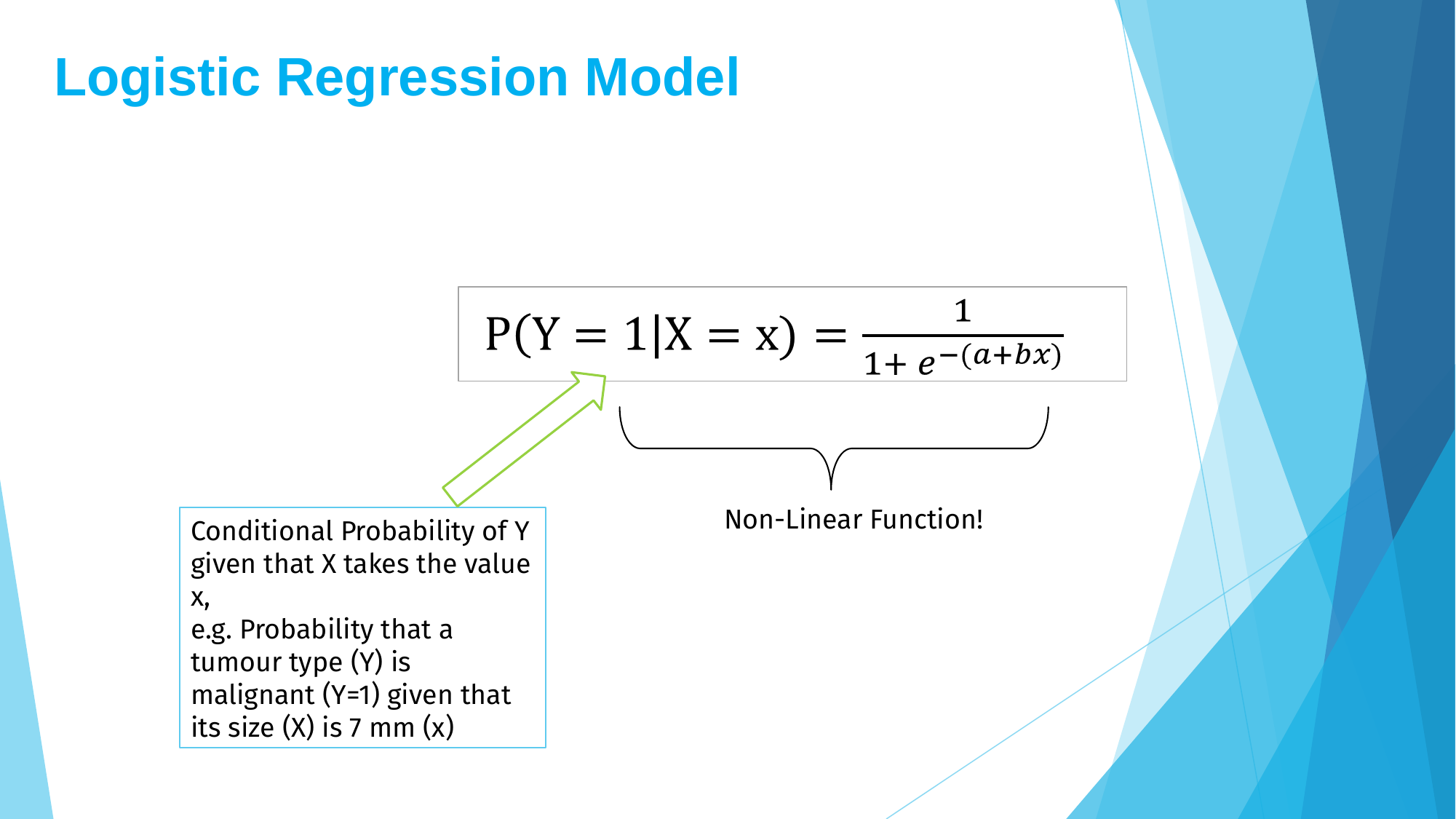

# Logistic Regression Model

Non-Linear Function!
Conditional Probability of Y given that X takes the value x,
e.g. Probability that a tumour type (Y) is malignant (Y=1) given that its size (X) is 7 mm (x)